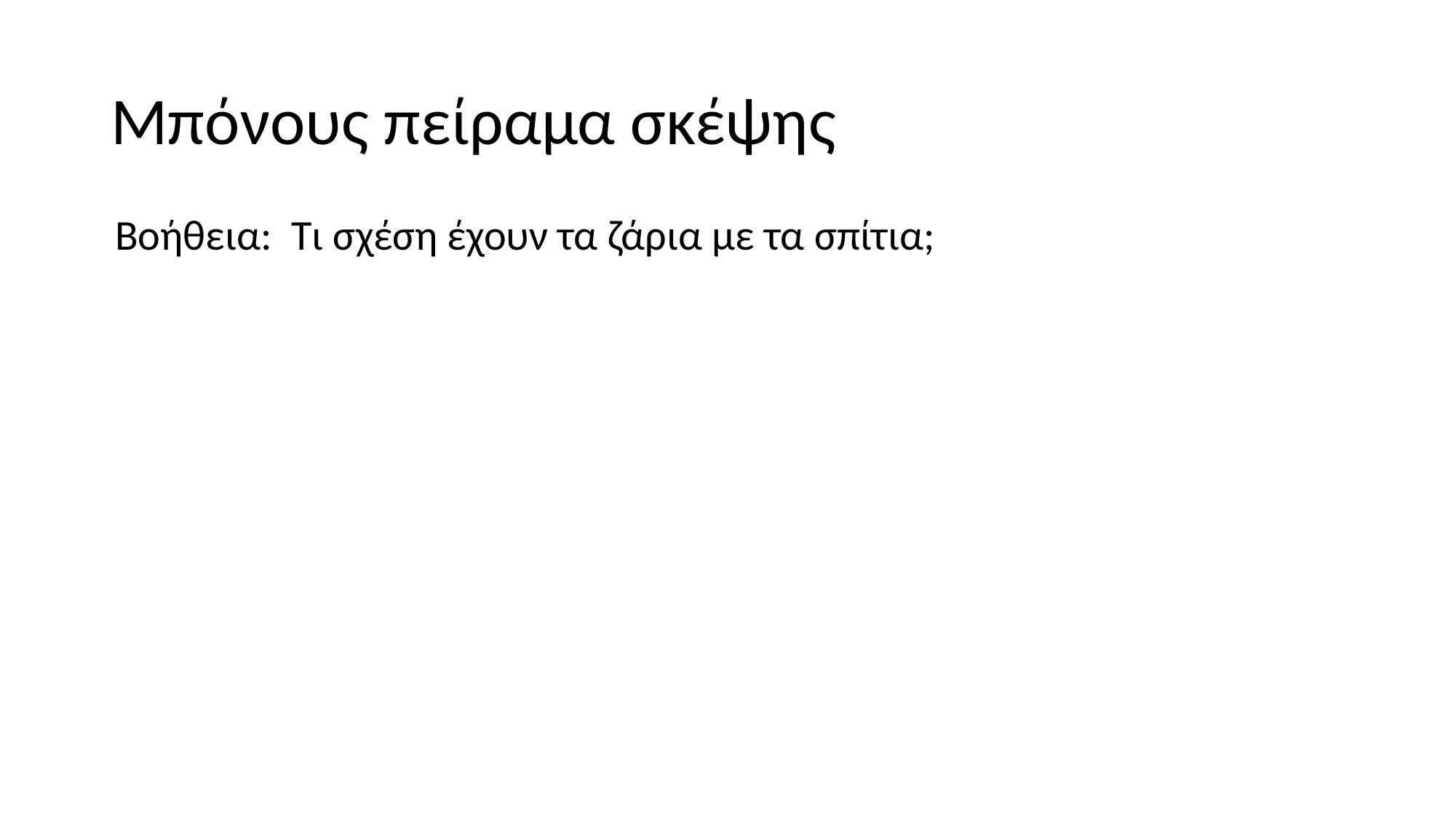

# Μπόνους πείραμα σκέψης
Βοήθεια:  Τι σχέση έχουν τα ζάρια με τα σπίτια;